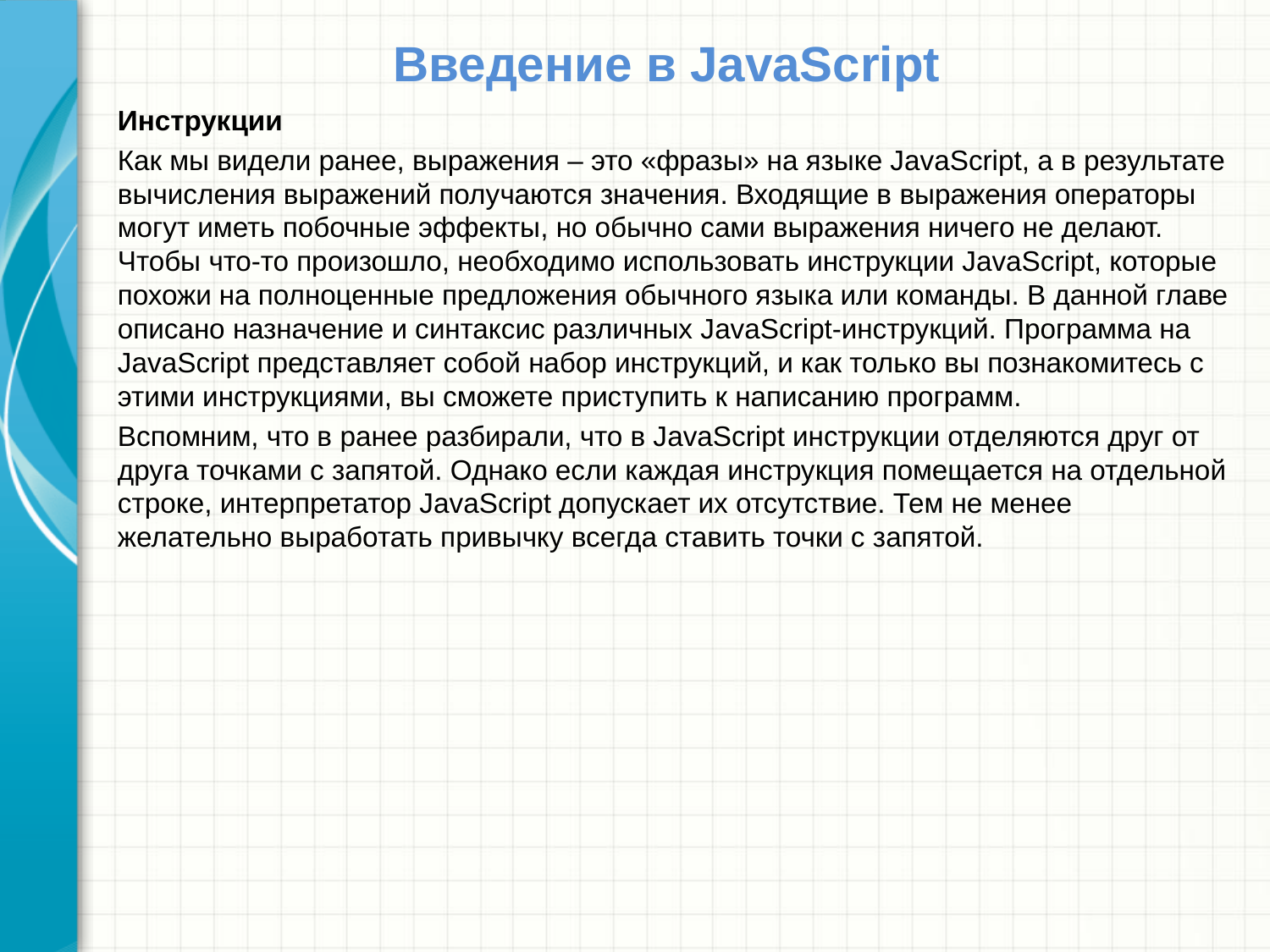

# Введение в JavaScript
Инструкции
Как мы видели ранее, выражения – это «фразы» на языке JavaScript, а в результате вычисления выражений получаются значения. Входящие в выражения операторы могут иметь побочные эффекты, но обычно сами выражения ничего не делают. Чтобы что-то произошло, необходимо использовать инструкции JavaScript, которые похожи на полноценные предложения обычного языка или команды. В данной главе описано назначение и синтаксис различных JavaScript-инструкций. Программа на JavaScript представляет собой набор инструкций, и как только вы познакомитесь с этими инструкциями, вы сможете приступить к написанию программ.
Вспомним, что в ранее разбирали, что в JavaScript инструкции отделяются друг от друга точками с запятой. Однако если каждая инструкция помещается на отдельной строке, интерпретатор JavaScript допускает их отсутствие. Тем не менее желательно выработать привычку всегда ставить точки с запятой.